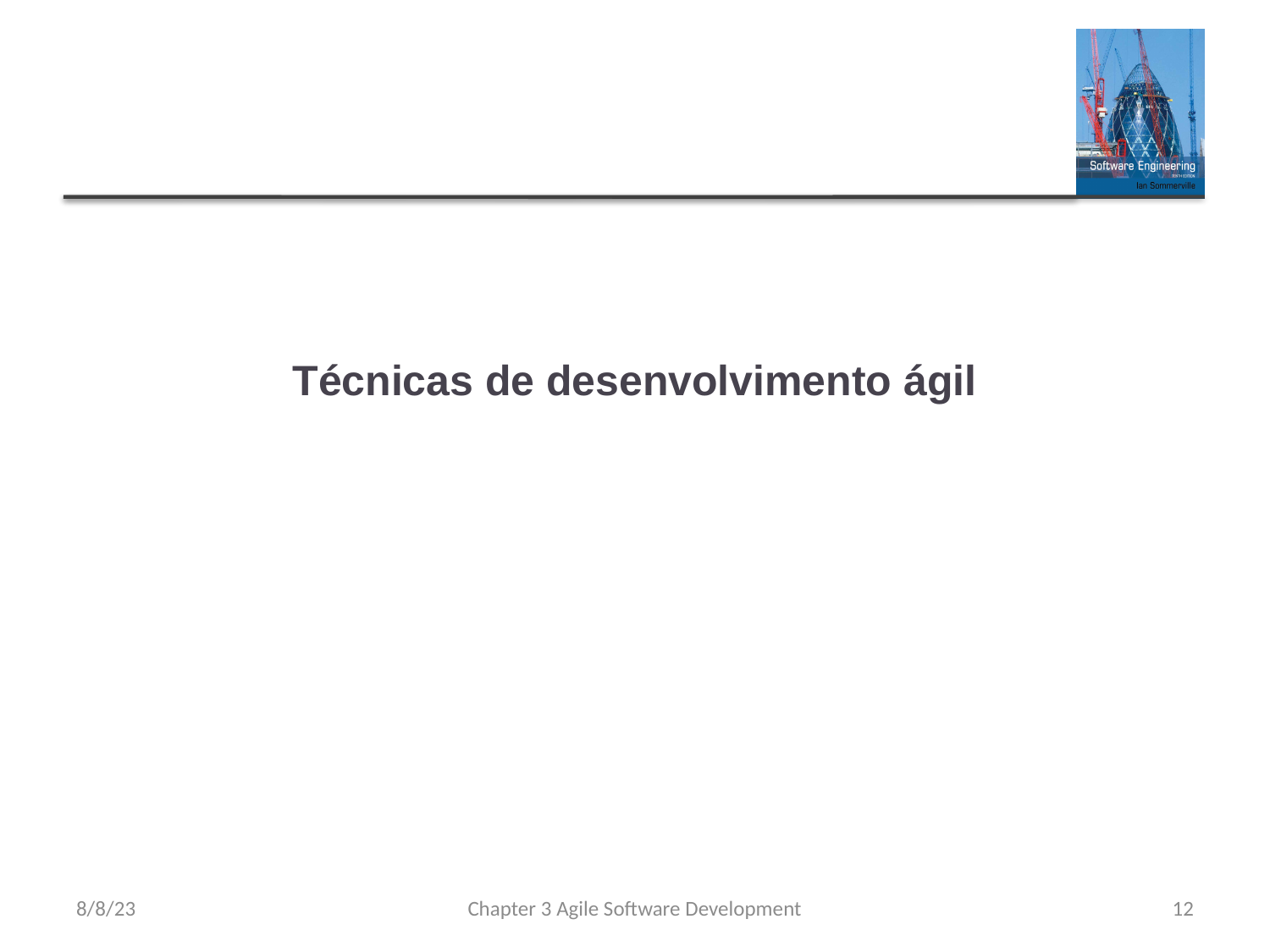

# Técnicas de desenvolvimento ágil
8/8/23
Chapter 3 Agile Software Development
12